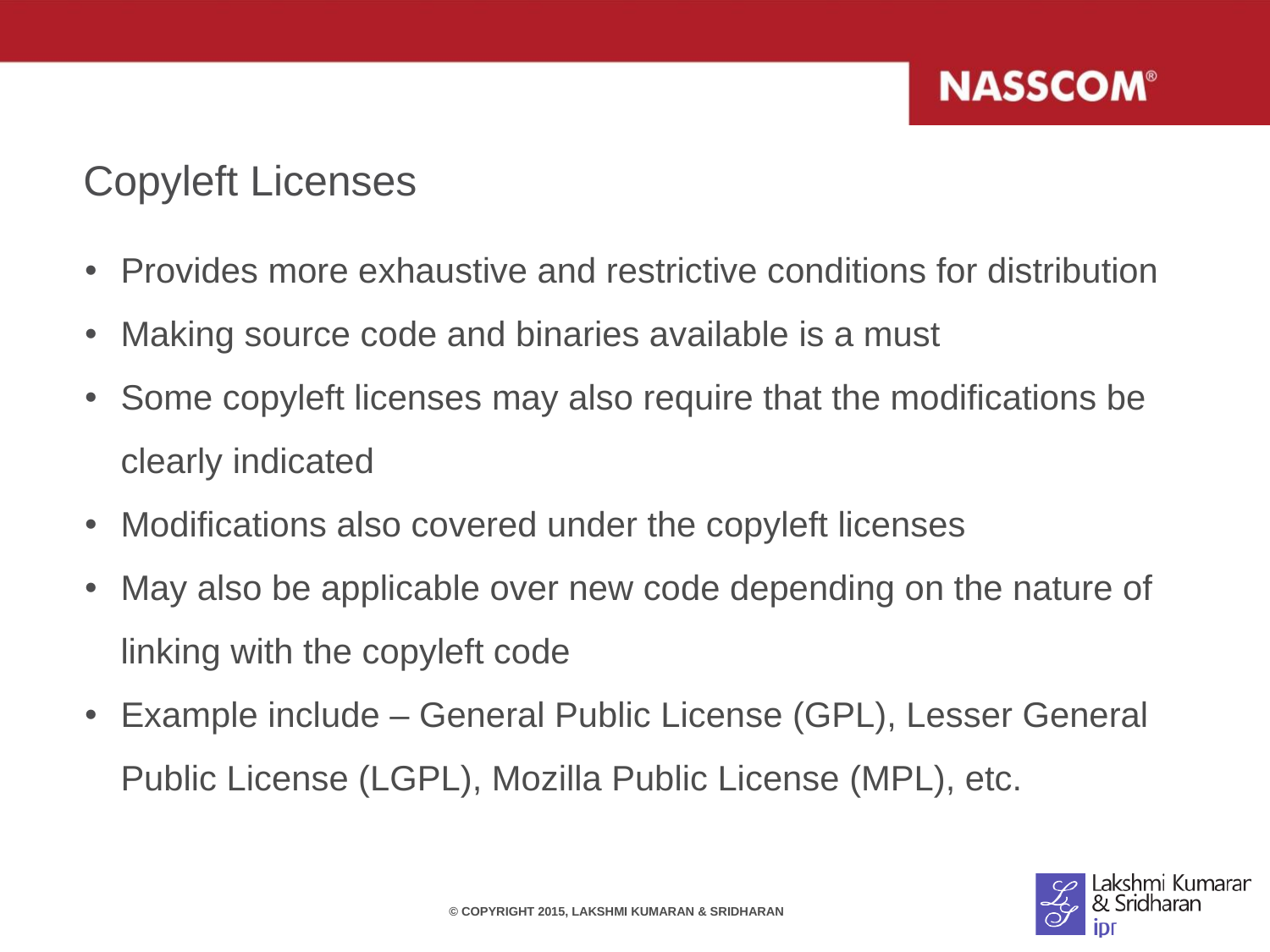

# Copyleft Licenses
Provides more exhaustive and restrictive conditions for distribution
Making source code and binaries available is a must
Some copyleft licenses may also require that the modifications be clearly indicated
Modifications also covered under the copyleft licenses
May also be applicable over new code depending on the nature of linking with the copyleft code
Example include – General Public License (GPL), Lesser General Public License (LGPL), Mozilla Public License (MPL), etc.